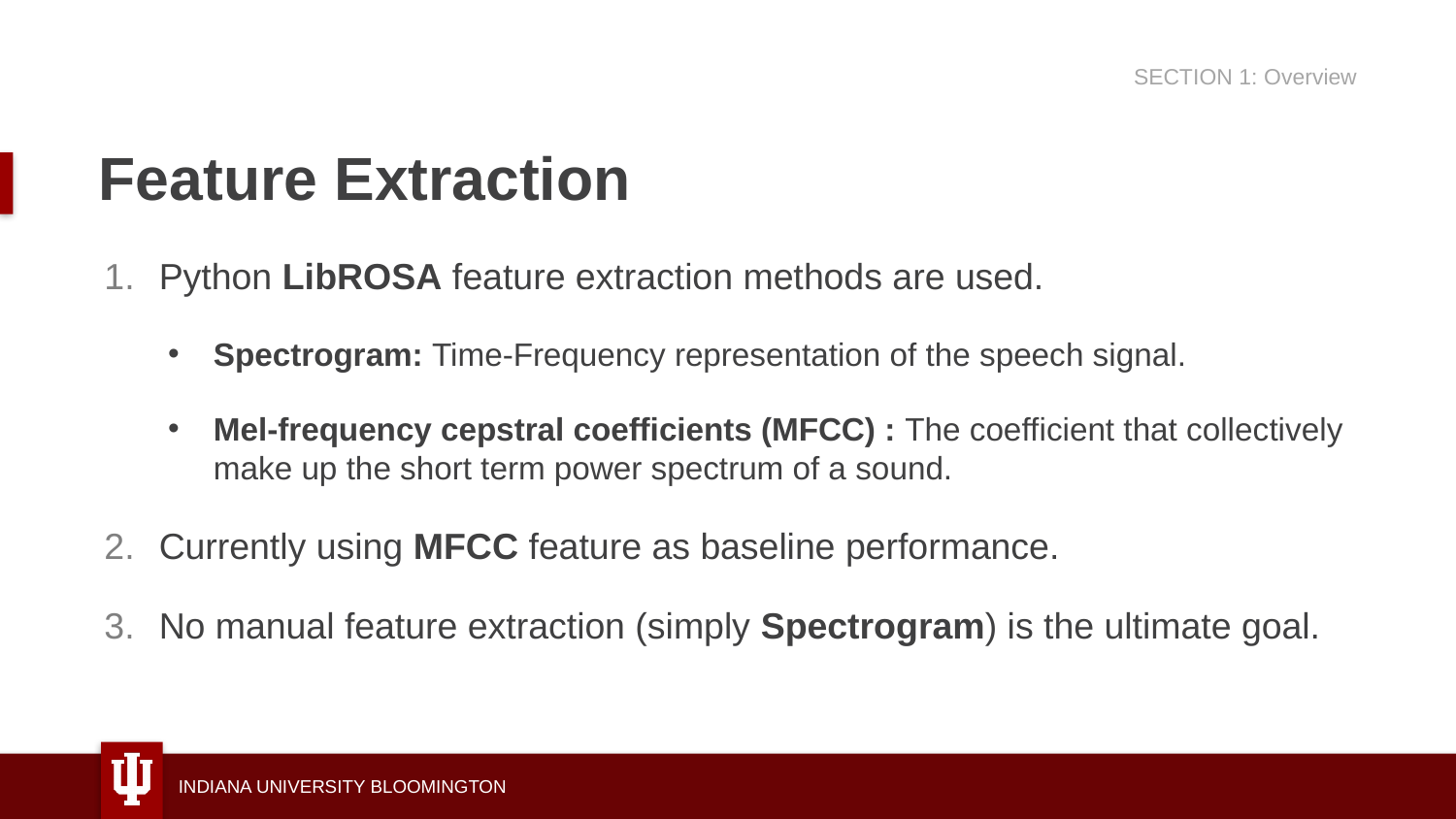

SECTION 1: Overview
# Feature Extraction
Python LibROSA feature extraction methods are used.
Spectrogram: Time-Frequency representation of the speech signal.
Mel-frequency cepstral coefficients (MFCC) : The coefficient that collectively make up the short term power spectrum of a sound.
Currently using MFCC feature as baseline performance.
No manual feature extraction (simply Spectrogram) is the ultimate goal.